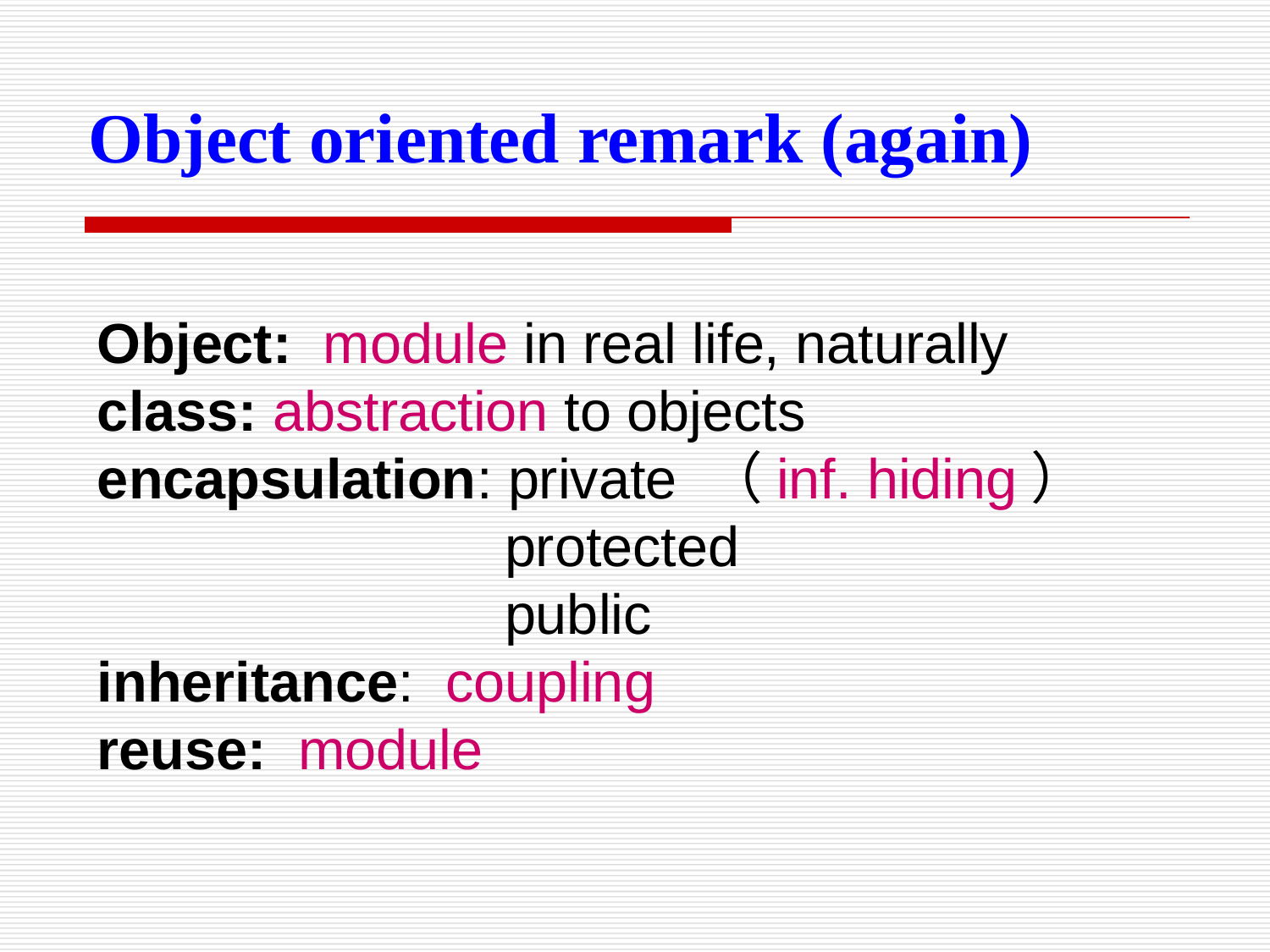

Object oriented remark (again)
Object:  module in real life, naturally
class: abstraction to objects
encapsulation: private （inf. hiding）
                          protected
                          public
inheritance:  coupling
reuse:  module